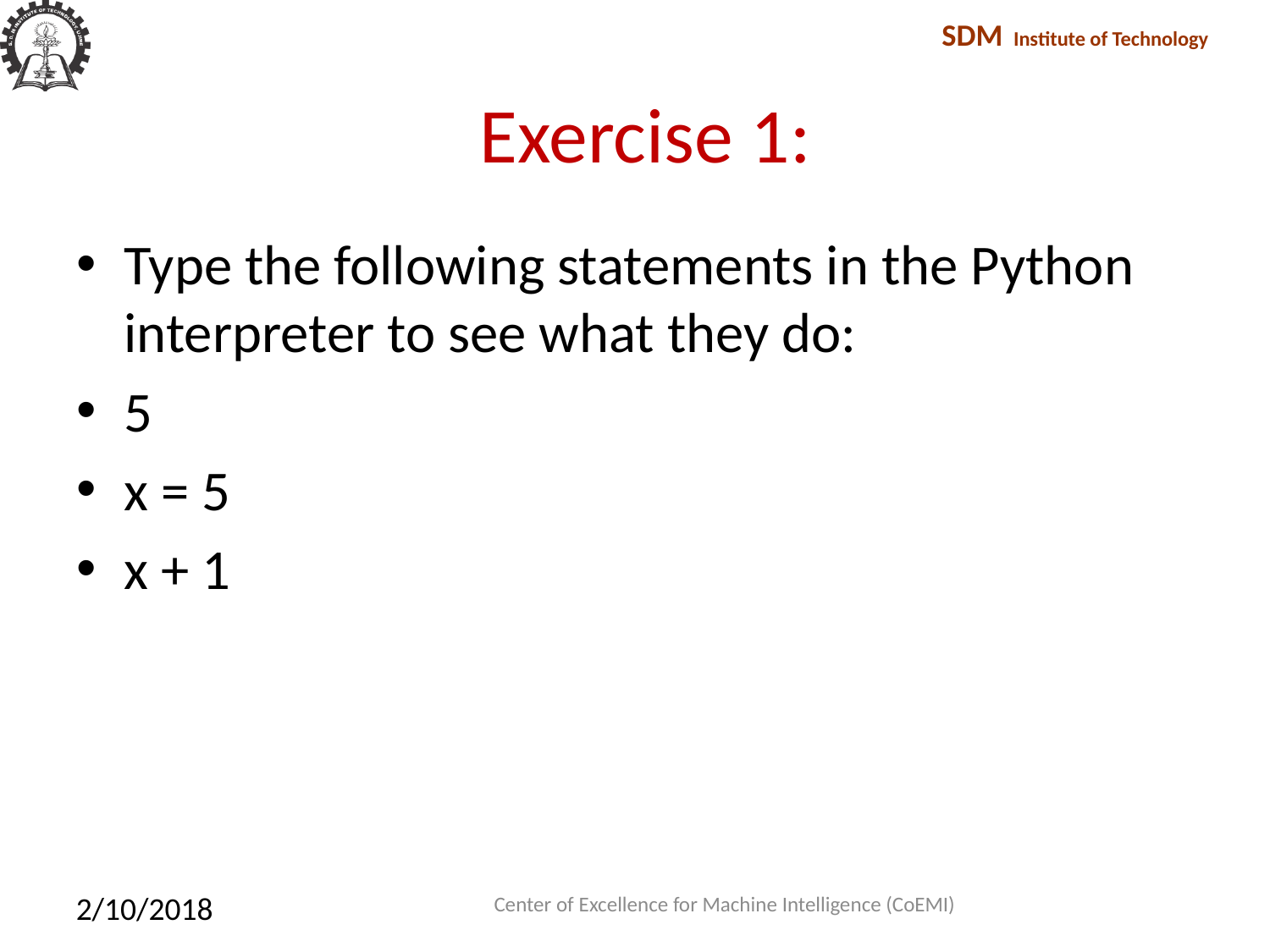

# Exercise 1:
Type the following statements in the Python interpreter to see what they do:
5
x = 5
x + 1
Center of Excellence for Machine Intelligence (CoEMI)
2/10/2018